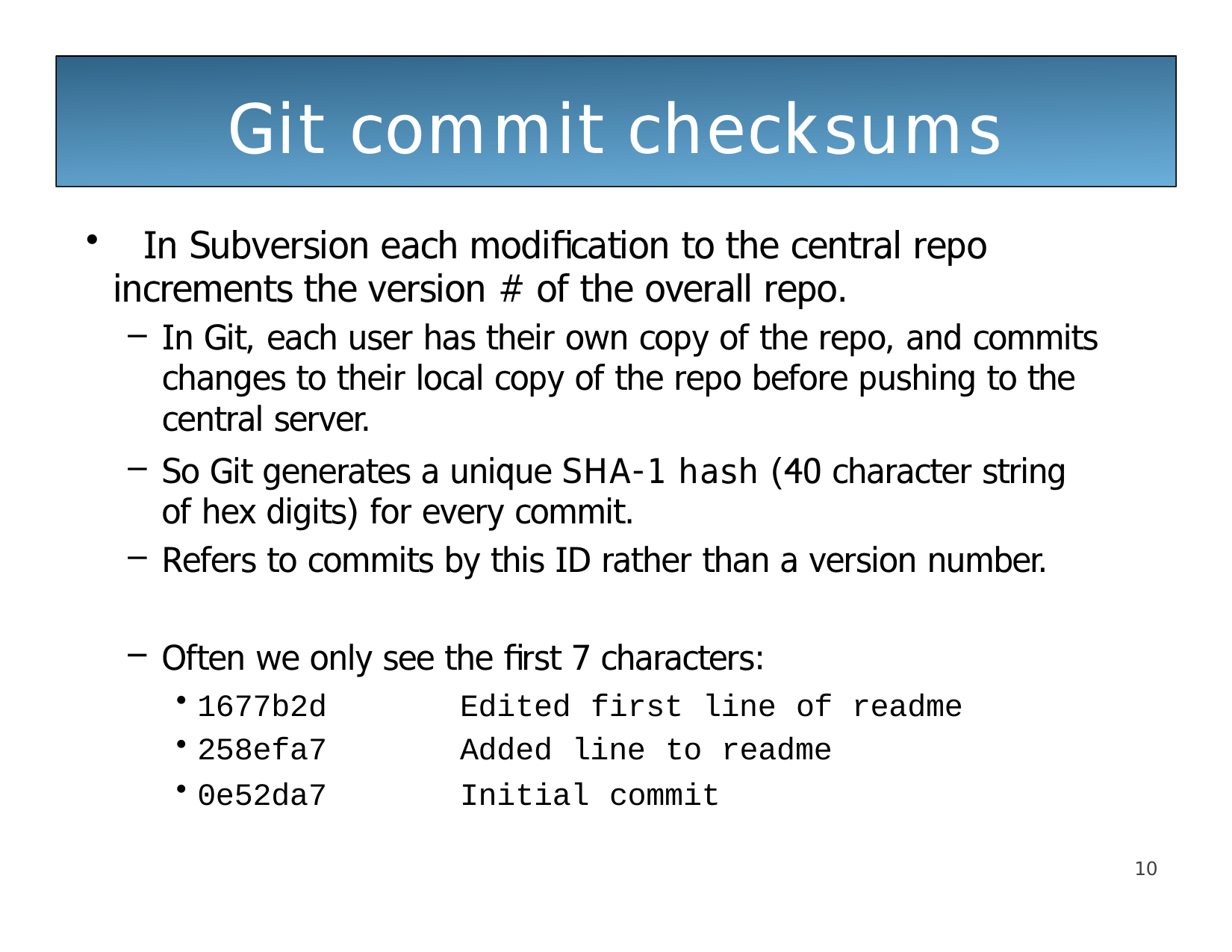

# Git	commit	checksums
	In Subversion each modification to the central repo increments the version # of the overall repo.
In Git, each user has their own copy of the repo, and commits changes to their local copy of the repo before pushing to the central server.
So Git generates a unique SHA-1 hash (40 character string of hex digits) for every commit.
Refers to commits by this ID rather than a version number.

Often we only see the first 7 characters:
1677b2d	Edited	first	line	of	readme
258efa7	Added	line	to	readme
0e52da7	Initial	commit
10